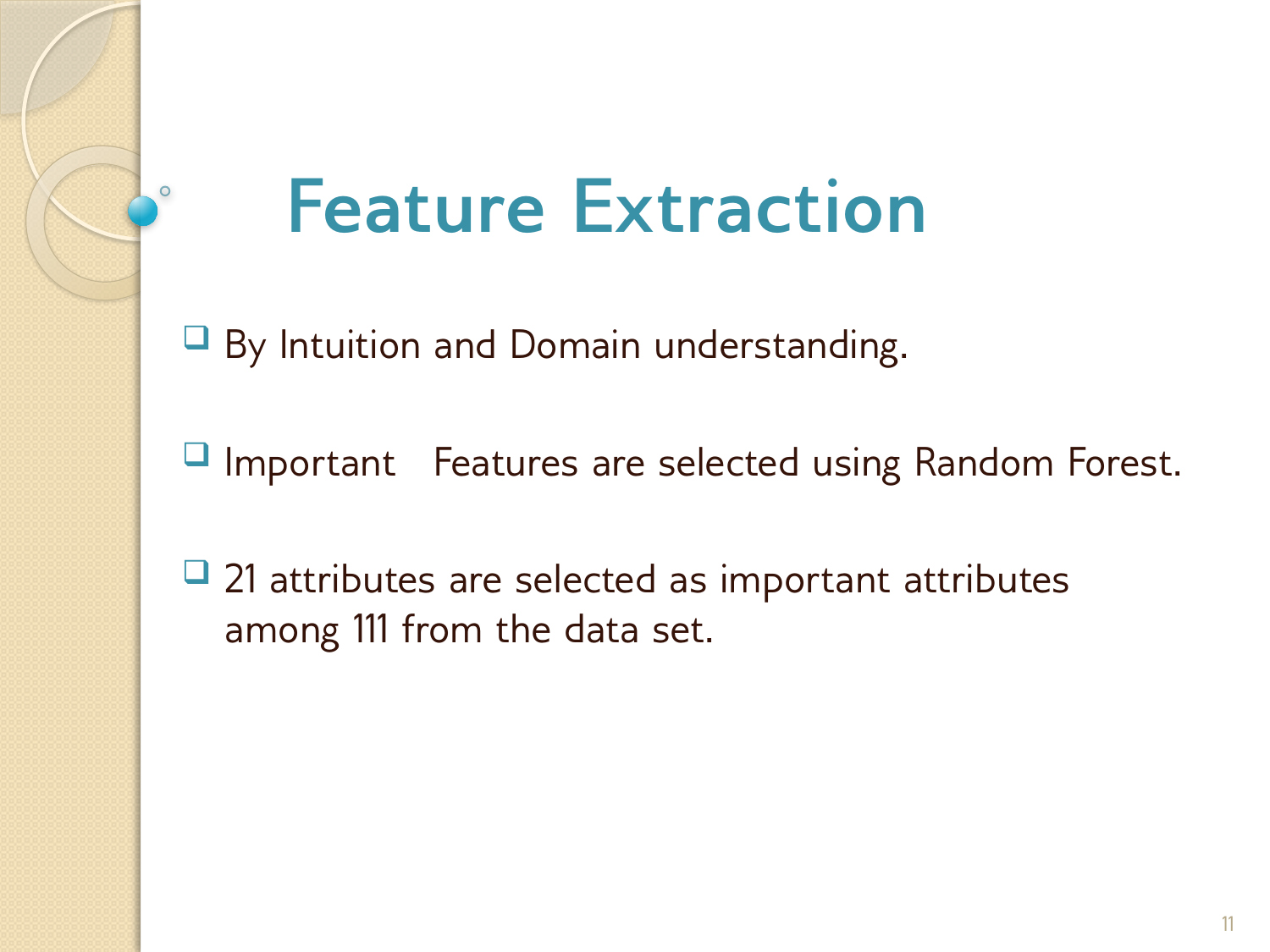

# Feature Extraction
By Intuition and Domain understanding.

Important   Features are selected using Random Forest.

21 attributes are selected as important attributes among 111 from the data set.

11